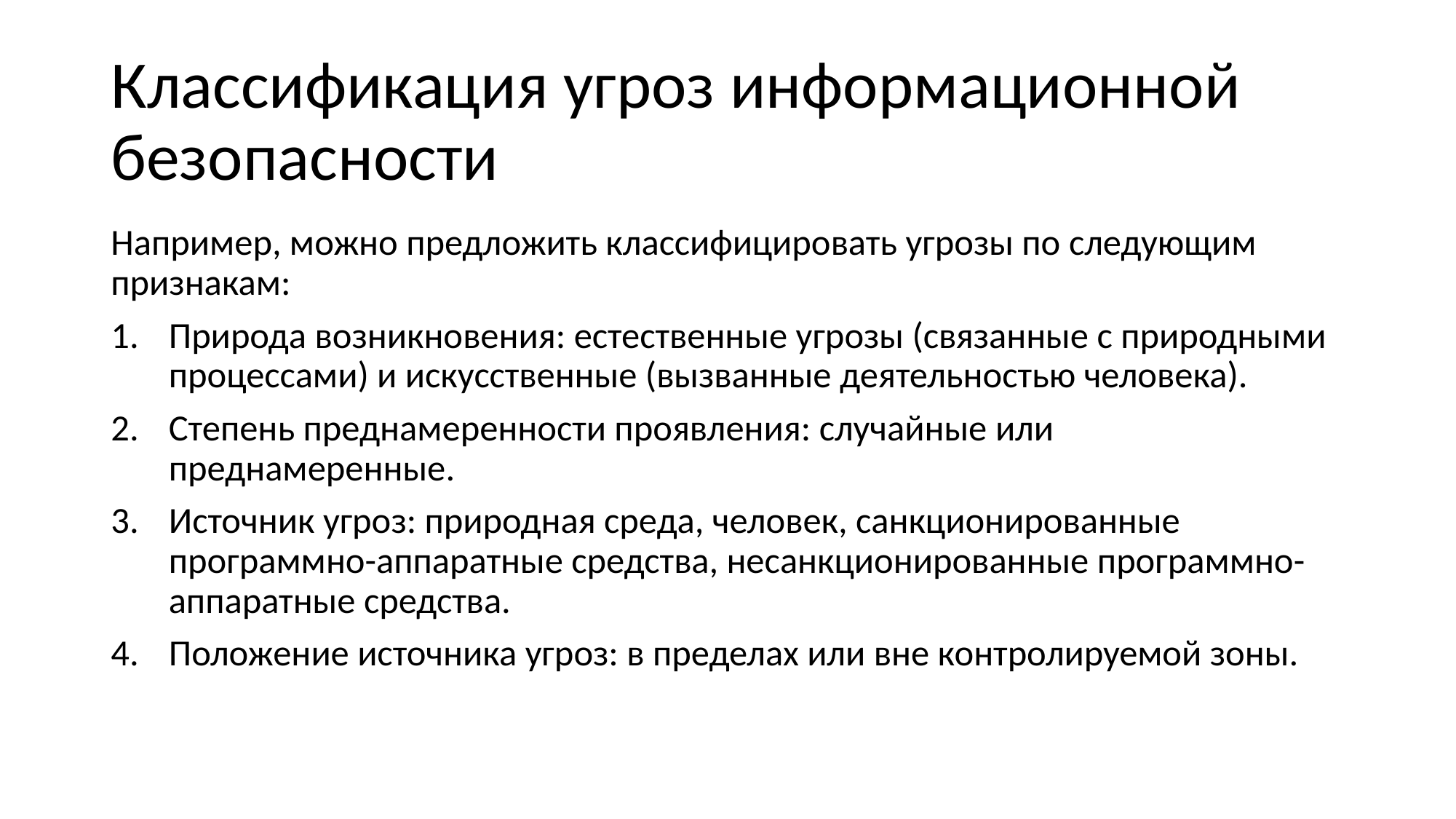

# Классификация угроз информационной безопасности
Например, можно предложить классифицировать угрозы по следующим признакам:
Природа возникновения: естественные угрозы (связанные с природными процессами) и искусственные (вызванные деятельностью человека).
Степень преднамеренности проявления: случайные или преднамеренные.
Источник угроз: природная среда, человек, санкционированные программно-аппаратные средства, несанкционированные программно-аппаратные средства.
Положение источника угроз: в пределах или вне контролируемой зоны.